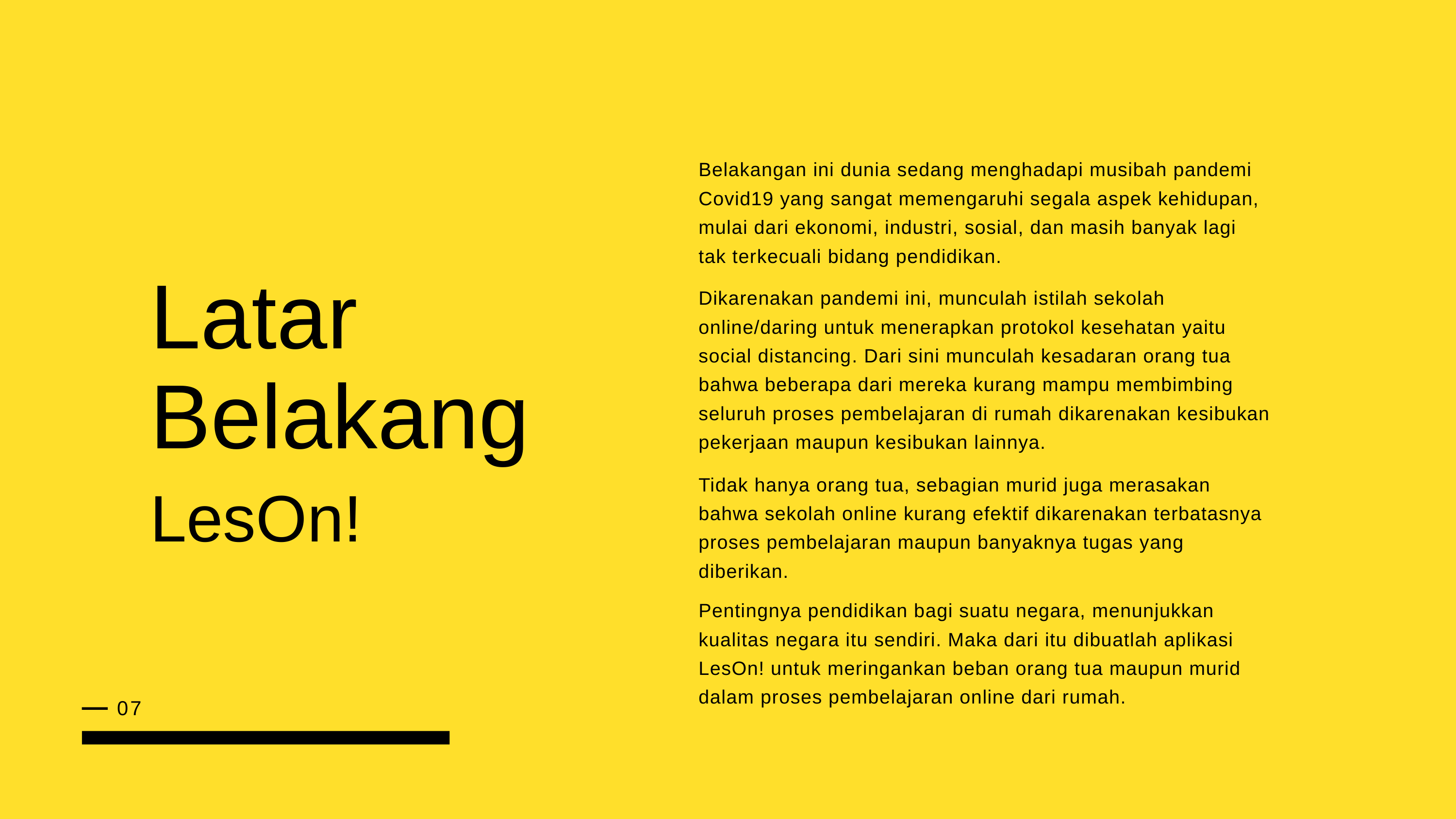

Belakangan ini dunia sedang menghadapi musibah pandemi Covid19 yang sangat memengaruhi segala aspek kehidupan, mulai dari ekonomi, industri, sosial, dan masih banyak lagi tak terkecuali bidang pendidikan.
Latar Belakang
LesOn!
Dikarenakan pandemi ini, munculah istilah sekolah online/daring untuk menerapkan protokol kesehatan yaitu social distancing. Dari sini munculah kesadaran orang tua bahwa beberapa dari mereka kurang mampu membimbing seluruh proses pembelajaran di rumah dikarenakan kesibukan pekerjaan maupun kesibukan lainnya.
Tidak hanya orang tua, sebagian murid juga merasakan bahwa sekolah online kurang efektif dikarenakan terbatasnya proses pembelajaran maupun banyaknya tugas yang diberikan.
Pentingnya pendidikan bagi suatu negara, menunjukkan kualitas negara itu sendiri. Maka dari itu dibuatlah aplikasi LesOn! untuk meringankan beban orang tua maupun murid dalam proses pembelajaran online dari rumah.

07